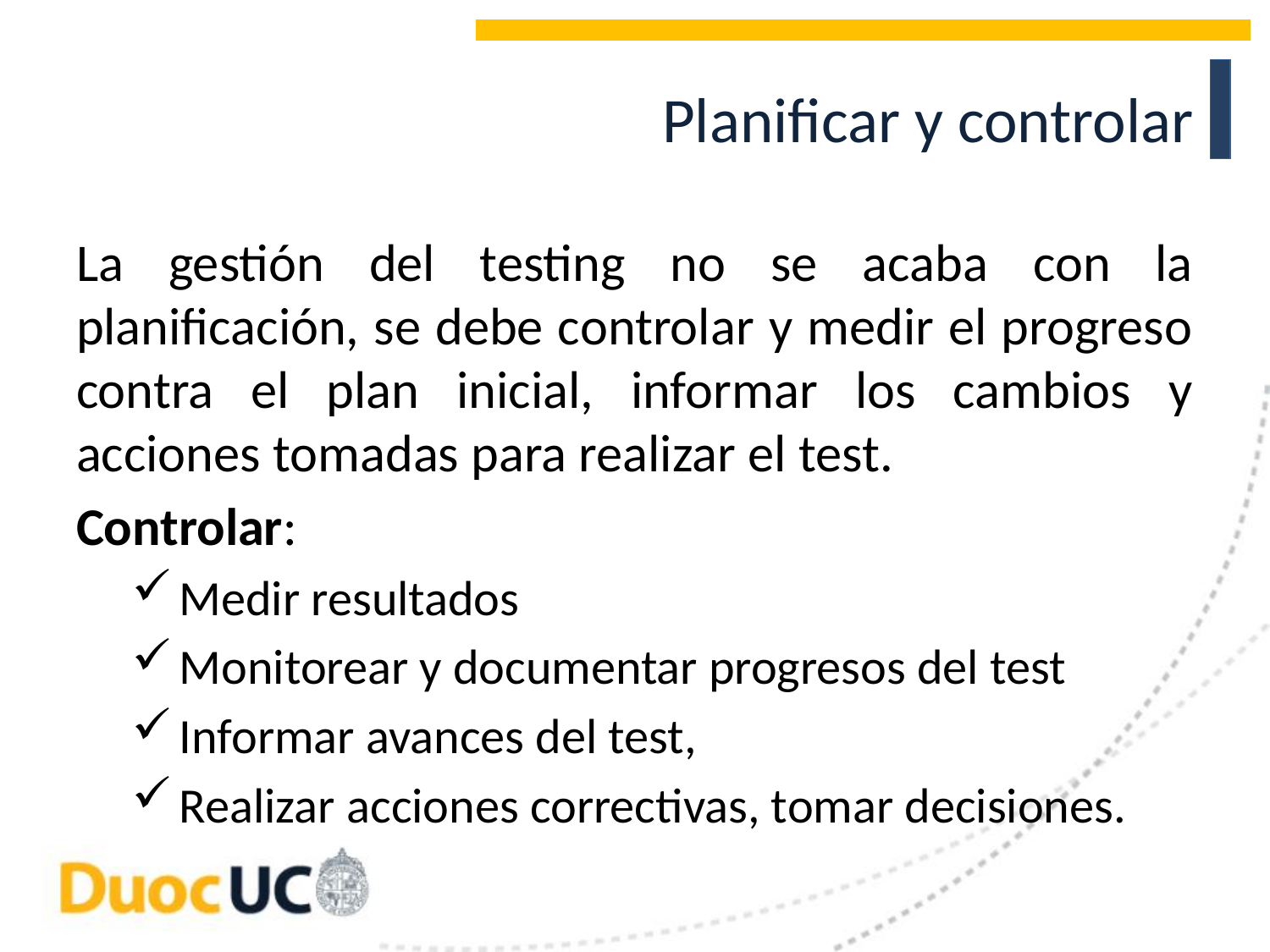

# Planificar y controlar
La gestión del testing no se acaba con la planificación, se debe controlar y medir el progreso contra el plan inicial, informar los cambios y acciones tomadas para realizar el test.
Controlar:
Medir resultados
Monitorear y documentar progresos del test
Informar avances del test,
Realizar acciones correctivas, tomar decisiones.